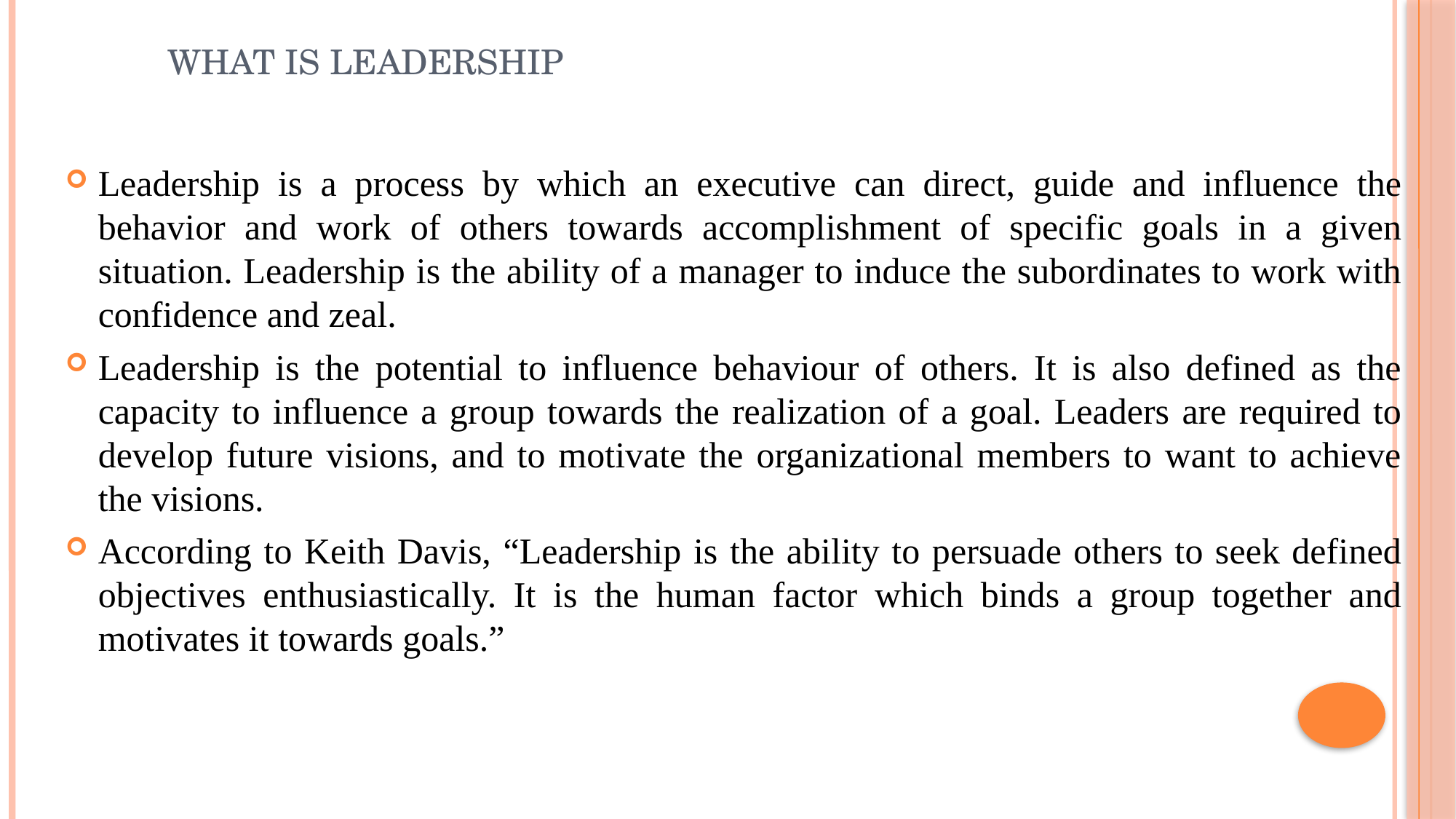

# What is Leadership
Leadership is a process by which an executive can direct, guide and influence the behavior and work of others towards accomplishment of specific goals in a given situation. Leadership is the ability of a manager to induce the subordinates to work with confidence and zeal.
Leadership is the potential to influence behaviour of others. It is also defined as the capacity to influence a group towards the realization of a goal. Leaders are required to develop future visions, and to motivate the organizational members to want to achieve the visions.
According to Keith Davis, “Leadership is the ability to persuade others to seek defined objectives enthusiastically. It is the human factor which binds a group together and motivates it towards goals.”